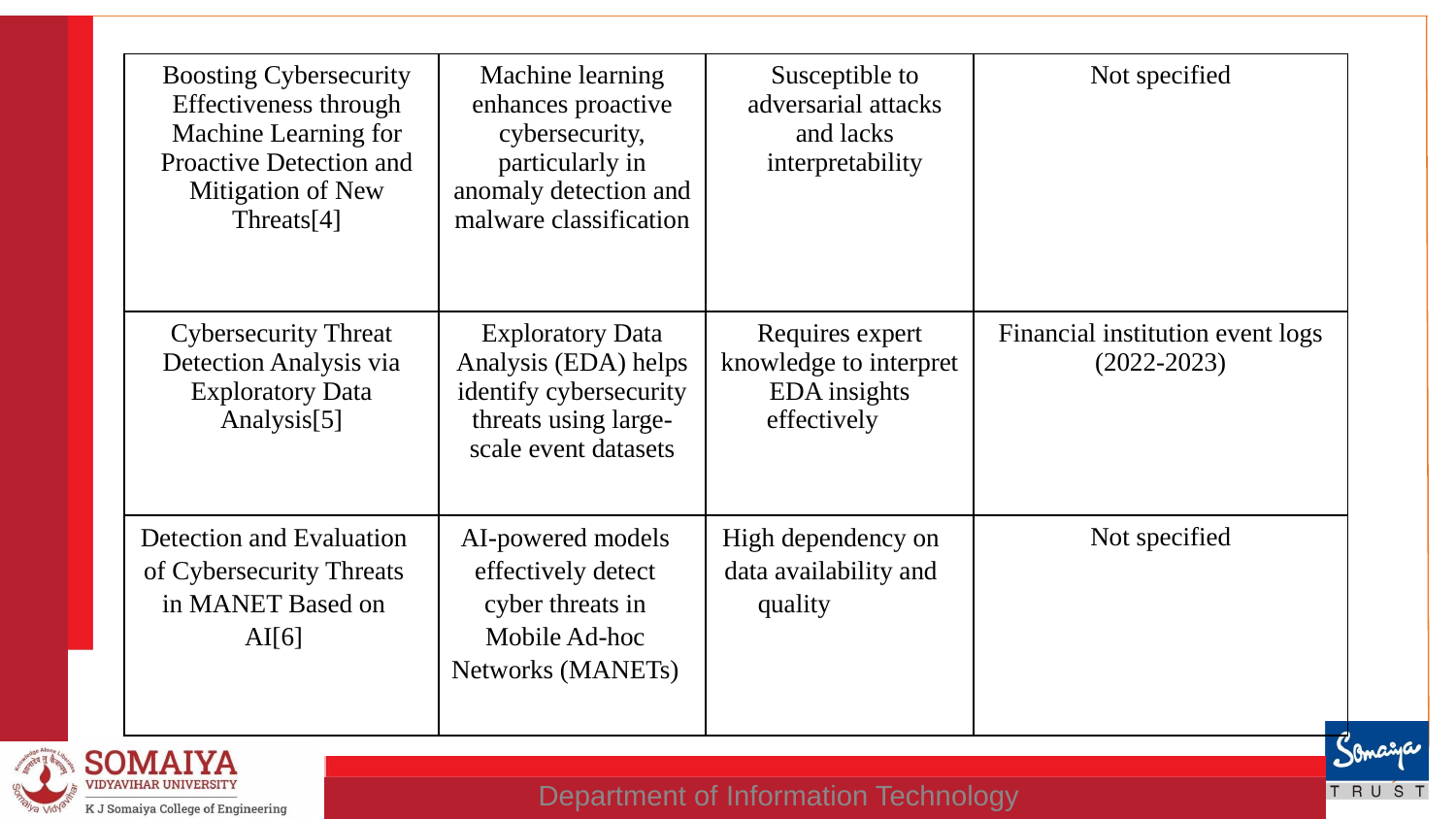

| Boosting Cybersecurity Effectiveness through Machine Learning for Proactive Detection and Mitigation of New Threats[4] | Machine learning enhances proactive cybersecurity, particularly in anomaly detection and malware classification | Susceptible to adversarial attacks and lacks interpretability | Not specified |
| --- | --- | --- | --- |
| Cybersecurity Threat Detection Analysis via Exploratory Data Analysis[5] | Exploratory Data Analysis (EDA) helps identify cybersecurity threats using large-scale event datasets | Requires expert knowledge to interpret EDA insights effectively | Financial institution event logs (2022-2023) |
| Detection and Evaluation of Cybersecurity Threats in MANET Based on AI[6] | AI-powered models effectively detect cyber threats in Mobile Ad-hoc Networks (MANETs) | High dependency on data availability and quality | Not specified |
Department of Information Technology